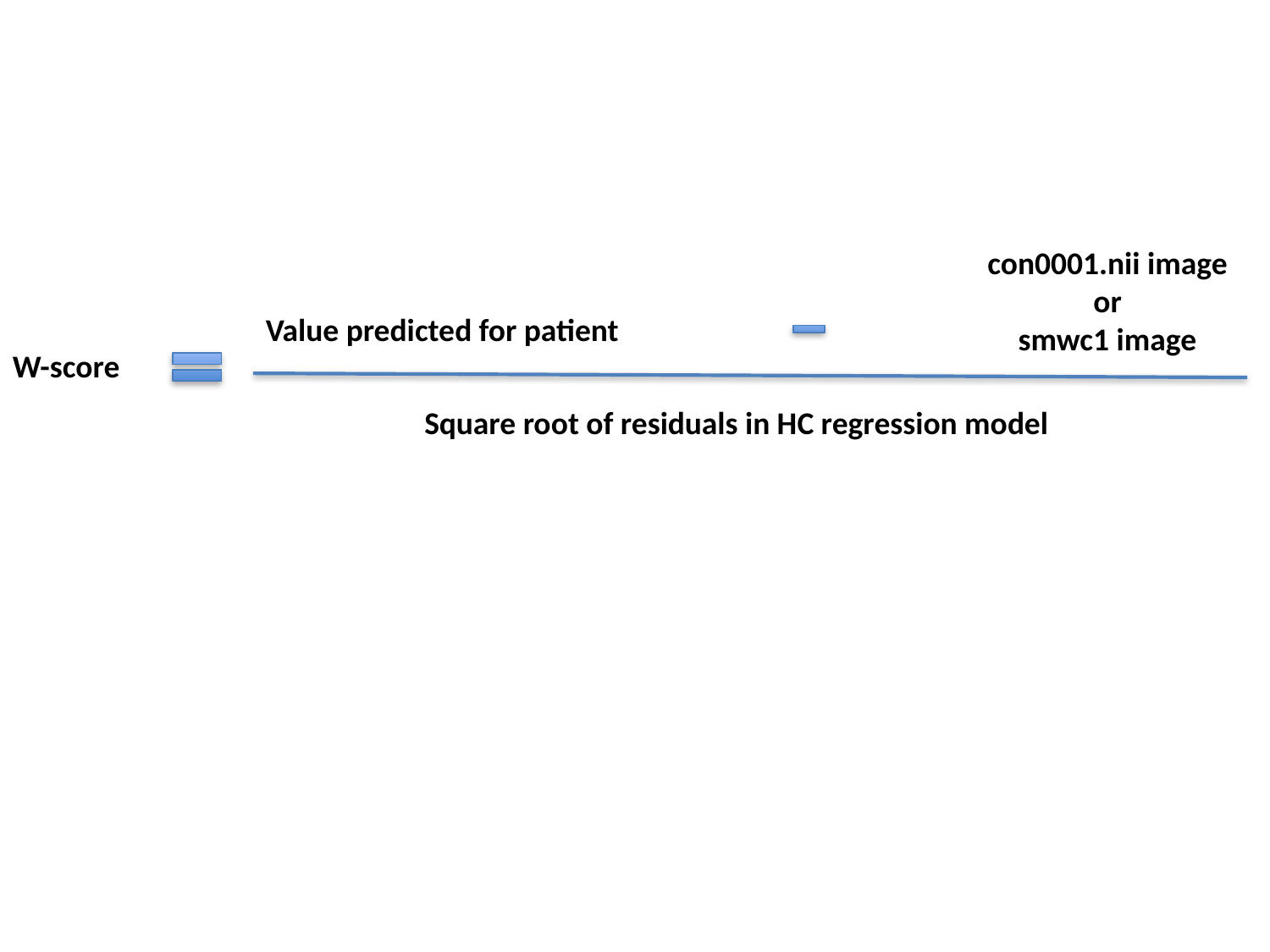

con0001.nii image
or
smwc1 image
Value predicted for patient

W-score

Square root of residuals in HC regression model